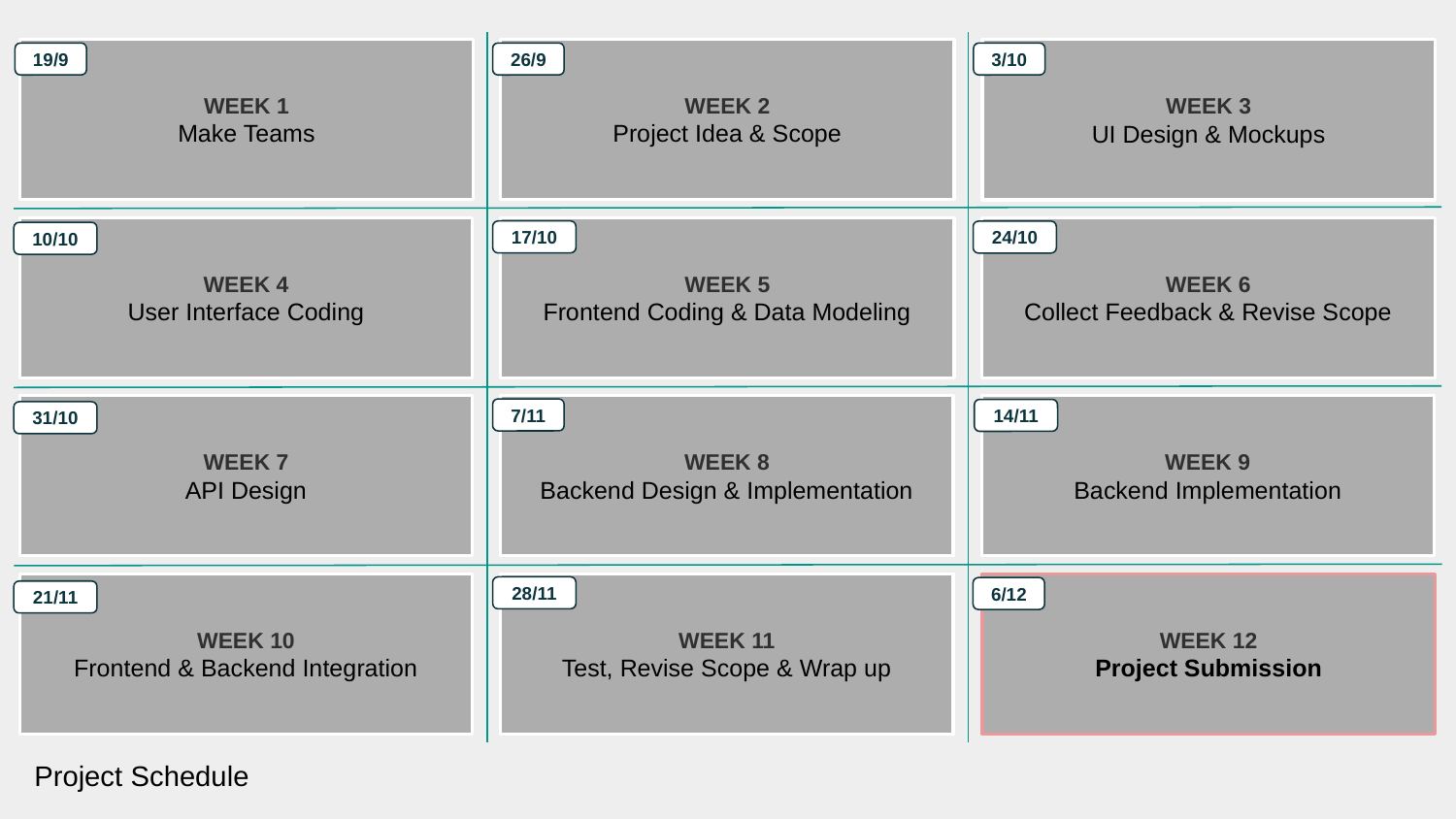

WEEK 1
Make Teams
WEEK 2
Project Idea & Scope
WEEK 3
UI Design & Mockups
19/9
3/10
26/9
WEEK 4
User Interface Coding
WEEK 5
Frontend Coding & Data Modeling
WEEK 6
Collect Feedback & Revise Scope
17/10
24/10
10/10
WEEK 7
API Design
WEEK 8
Backend Design & Implementation
WEEK 9
Backend Implementation
7/11
14/11
31/10
WEEK 10
Frontend & Backend Integration
WEEK 11
Test, Revise Scope & Wrap up
WEEK 12
Project Submission
28/11
6/12
21/11
Project Schedule